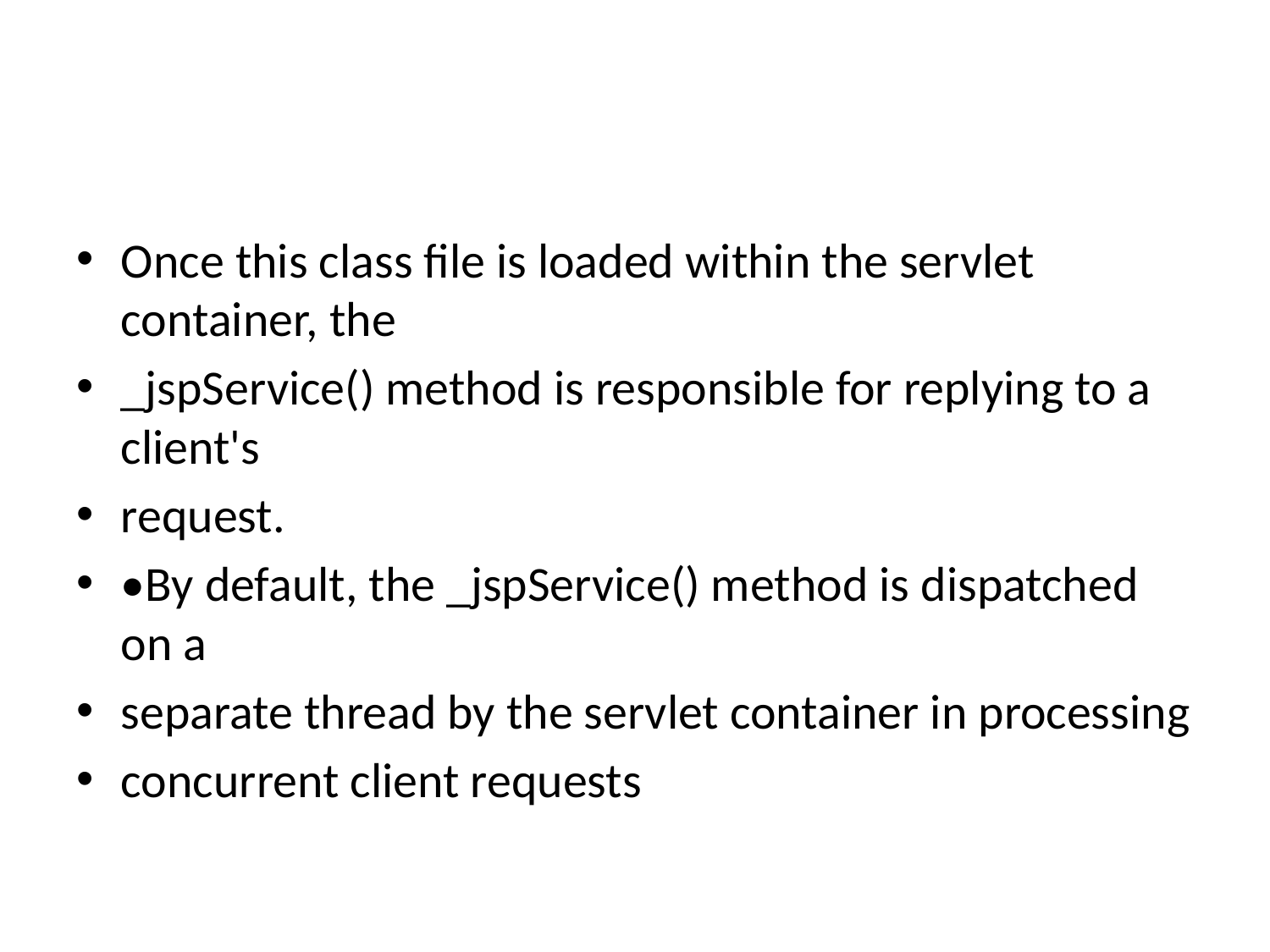

#
Once this class file is loaded within the servlet container, the
_jspService() method is responsible for replying to a client's
request.
•By default, the _jspService() method is dispatched on a
separate thread by the servlet container in processing
concurrent client requests